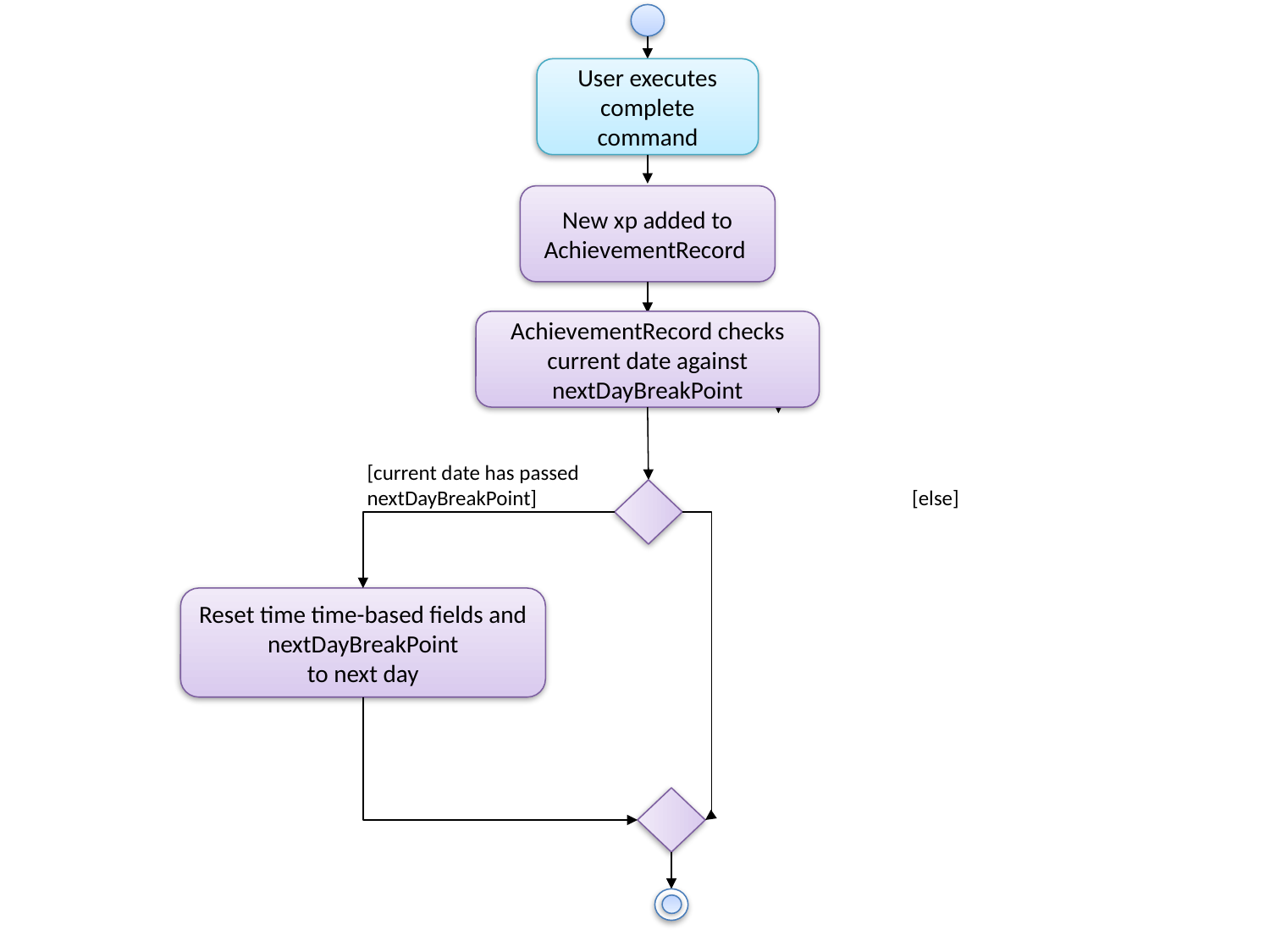

User executes complete command
New xp added to AchievementRecord
AchievementRecord checks current date against nextDayBreakPoint
[current date has passed nextDayBreakPoint]

[else]
Reset time time-based fields and nextDayBreakPoint
to next day